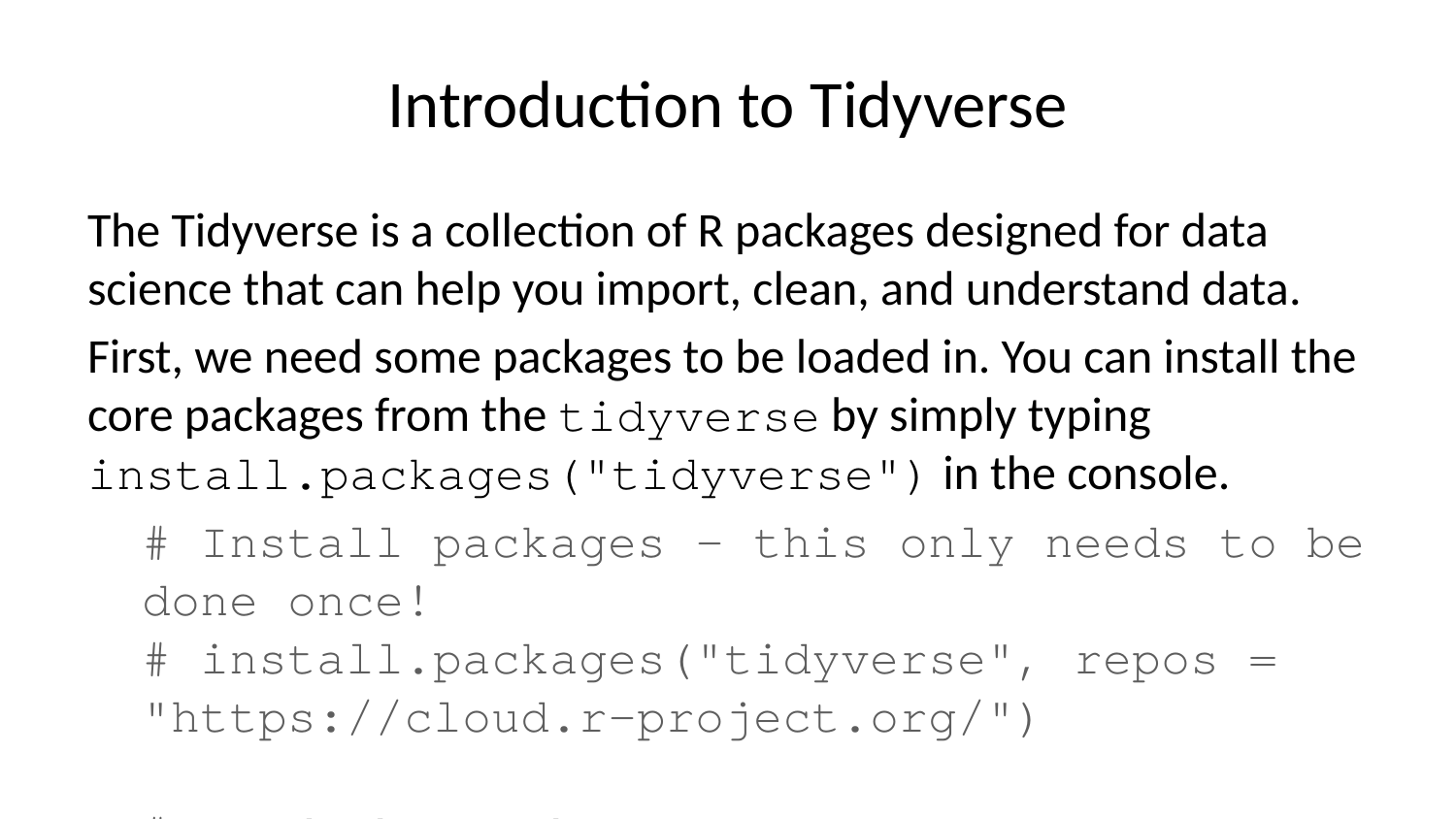

# Introduction to Tidyverse
The Tidyverse is a collection of R packages designed for data science that can help you import, clean, and understand data.
First, we need some packages to be loaded in. You can install the core packages from the tidyverse by simply typing install.packages("tidyverse") in the console.
# Install packages - this only needs to be done once! # install.packages("tidyverse", repos = "https://cloud.r-project.org/") # Load the packages library(tidyverse)
For more information on Tidyverse, explore the documentation here: https://www.tidyverse.org/